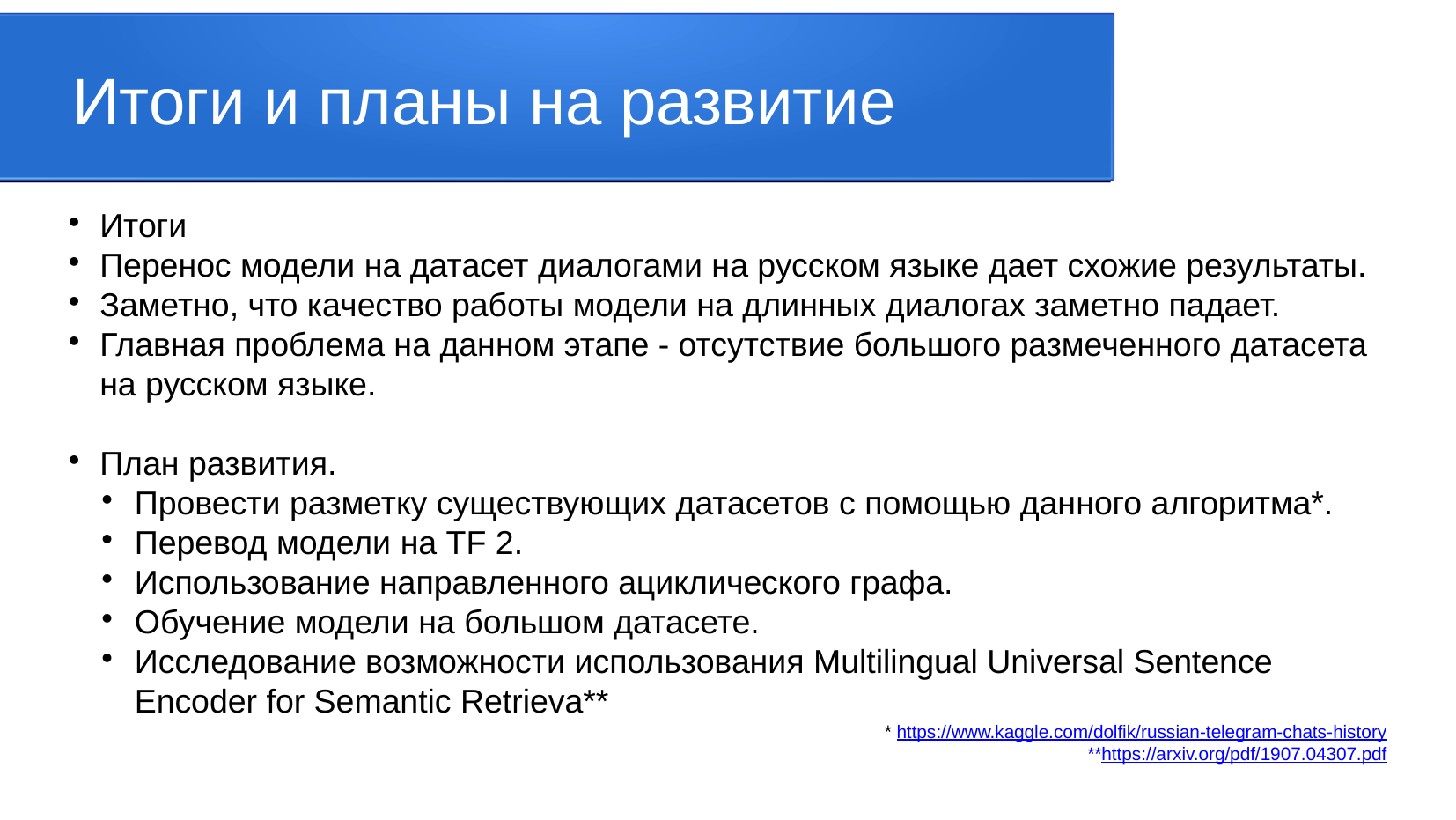

Итоги и планы на развитие

Итоги
Перенос модели на датасет диалогами на русском языке дает схожие результаты.
Заметно, что качество работы модели на длинных диалогах заметно падает.
Главная проблема на данном этапе - отсутствие большого размеченного датасета на русском языке.

План развития.
Провести разметку существующих датасетов с помощью данного алгоритма*.
Перевод модели на TF 2.
Использование направленного ациклического графа.
Обучение модели на большом датасете.
Исследование возможности использования Multilingual Universal Sentence Encoder for Semantic Retrieva**
* https://www.kaggle.com/dolfik/russian-telegram-chats-history
**https://arxiv.org/pdf/1907.04307.pdf